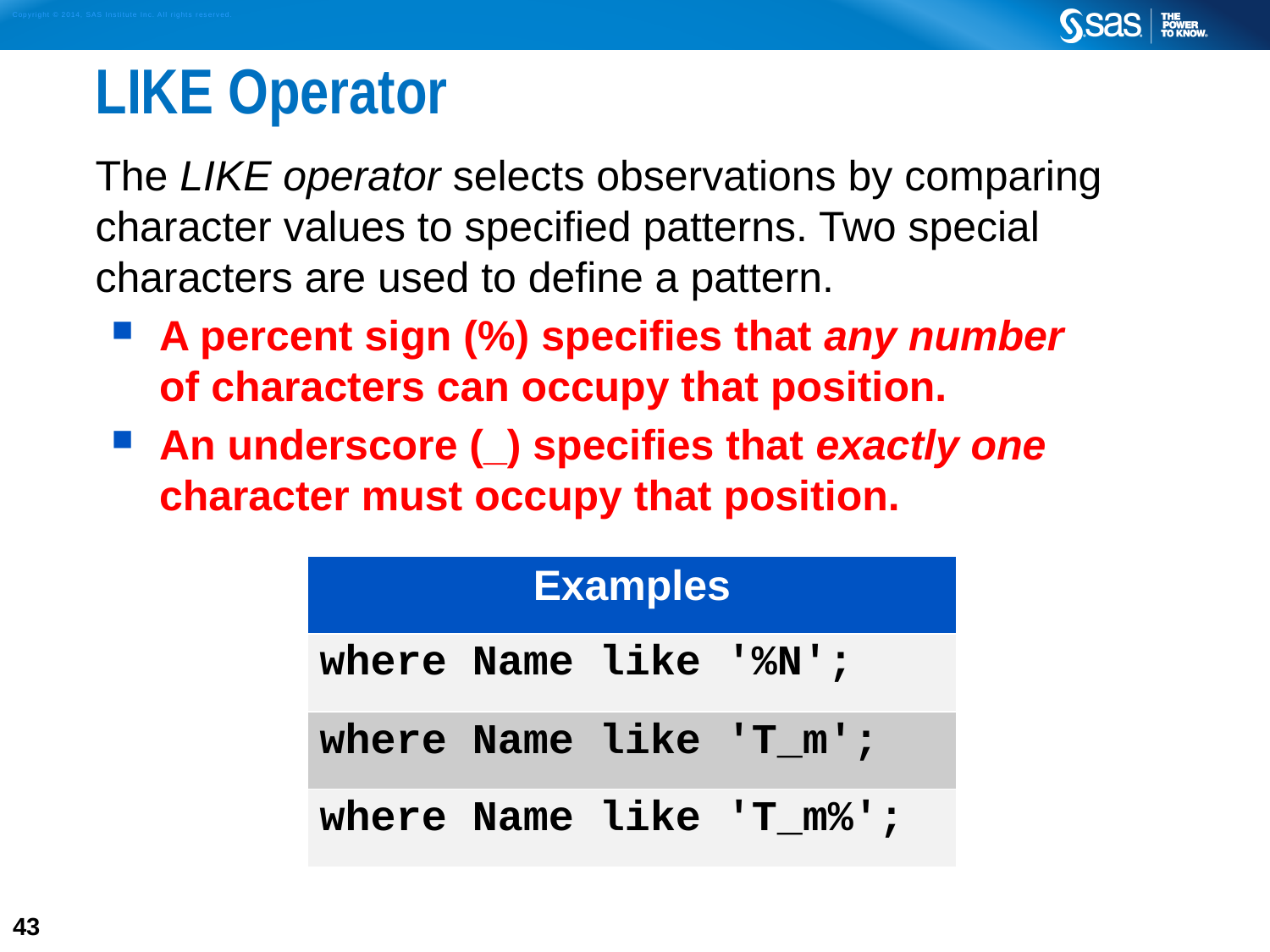

# LIKE Operator
The LIKE operator selects observations by comparing character values to specified patterns. Two special characters are used to define a pattern.
A percent sign (%) specifies that any number
of characters can occupy that position.
An underscore (_) specifies that exactly one character must occupy that position.
| Examples |
| --- |
| where Name like '%N'; |
| where Name like 'T\_m'; |
| where Name like 'T\_m%'; |
43